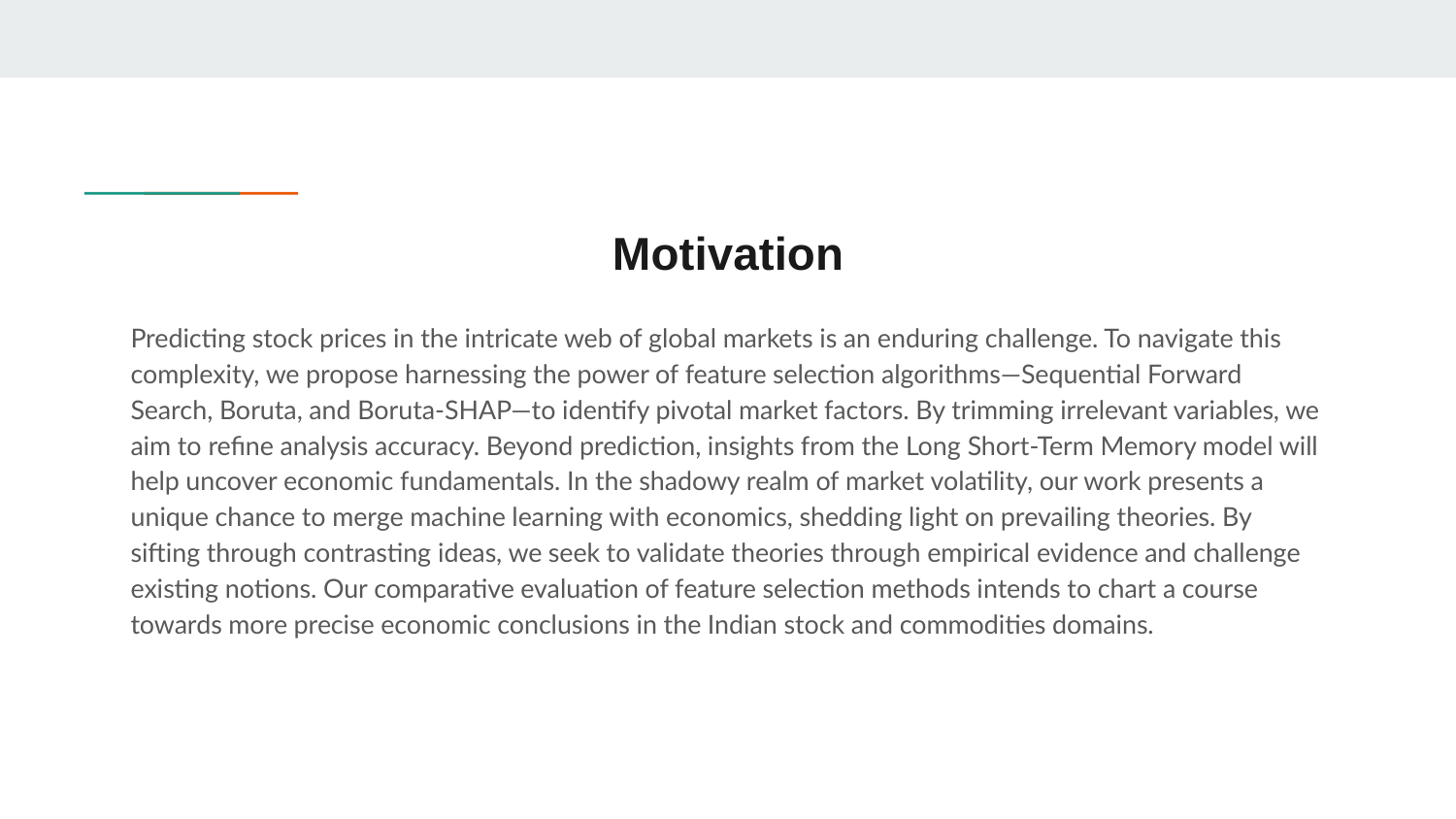

# Motivation
Predicting stock prices in the intricate web of global markets is an enduring challenge. To navigate this complexity, we propose harnessing the power of feature selection algorithms—Sequential Forward Search, Boruta, and Boruta-SHAP—to identify pivotal market factors. By trimming irrelevant variables, we aim to refine analysis accuracy. Beyond prediction, insights from the Long Short-Term Memory model will help uncover economic fundamentals. In the shadowy realm of market volatility, our work presents a unique chance to merge machine learning with economics, shedding light on prevailing theories. By sifting through contrasting ideas, we seek to validate theories through empirical evidence and challenge existing notions. Our comparative evaluation of feature selection methods intends to chart a course towards more precise economic conclusions in the Indian stock and commodities domains.